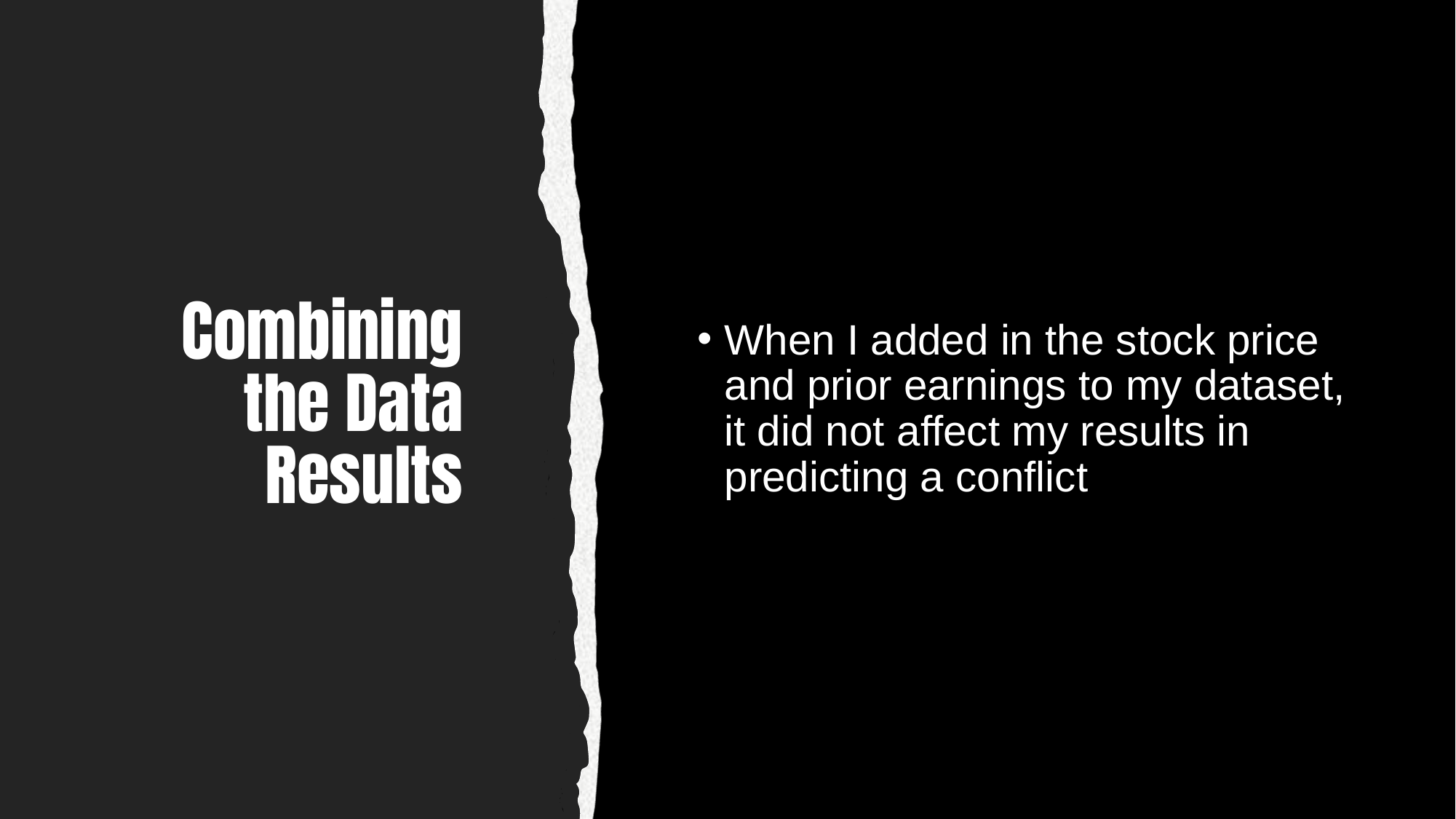

# Combining the Data Results
When I added in the stock price and prior earnings to my dataset, it did not affect my results in predicting a conflict